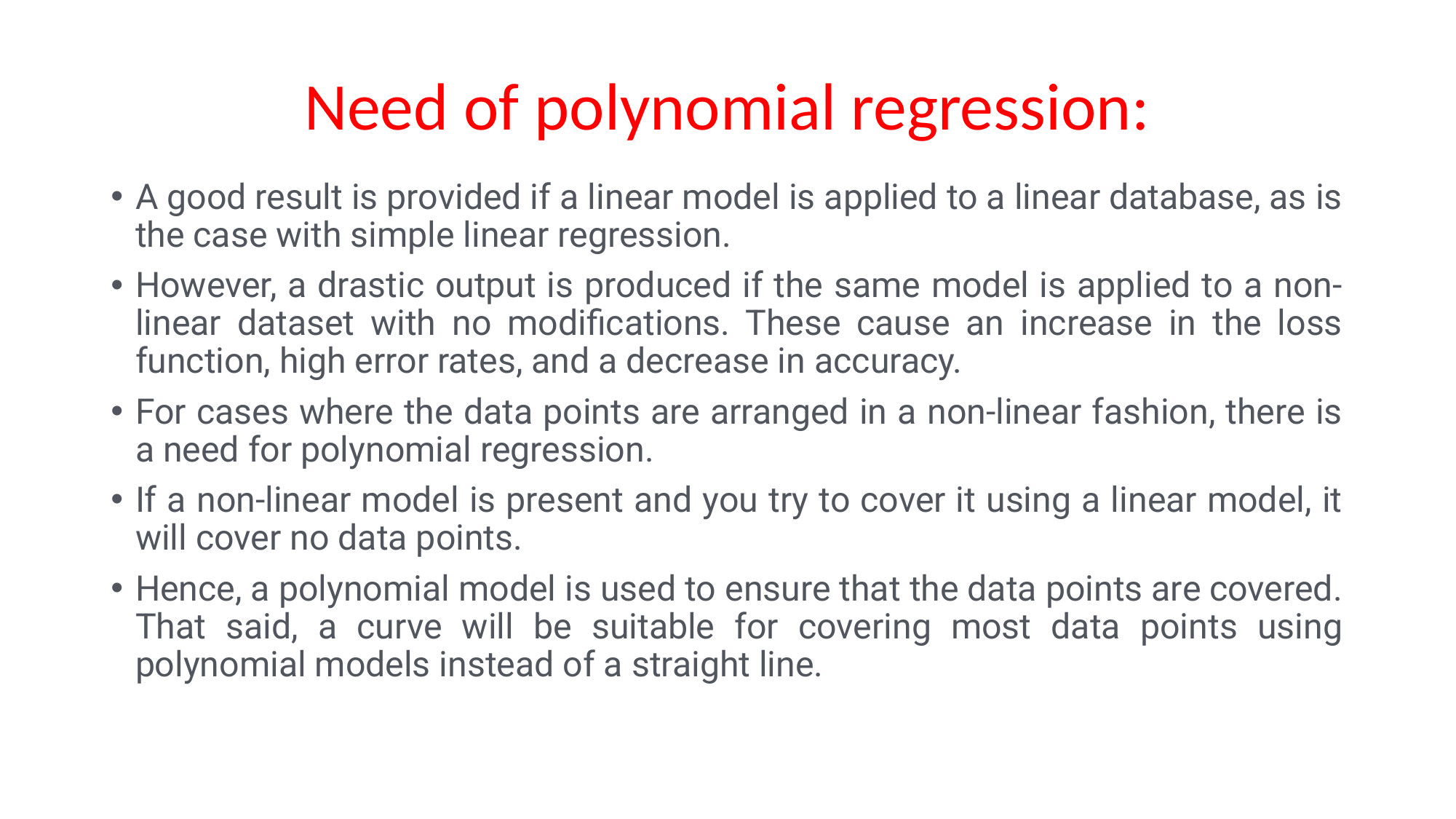

# Need of polynomial regression:
A good result is provided if a linear model is applied to a linear database, as is the case with simple linear regression.
However, a drastic output is produced if the same model is applied to a non-linear dataset with no modifications. These cause an increase in the loss function, high error rates, and a decrease in accuracy.
For cases where the data points are arranged in a non-linear fashion, there is a need for polynomial regression.
If a non-linear model is present and you try to cover it using a linear model, it will cover no data points.
Hence, a polynomial model is used to ensure that the data points are covered. That said, a curve will be suitable for covering most data points using polynomial models instead of a straight line.